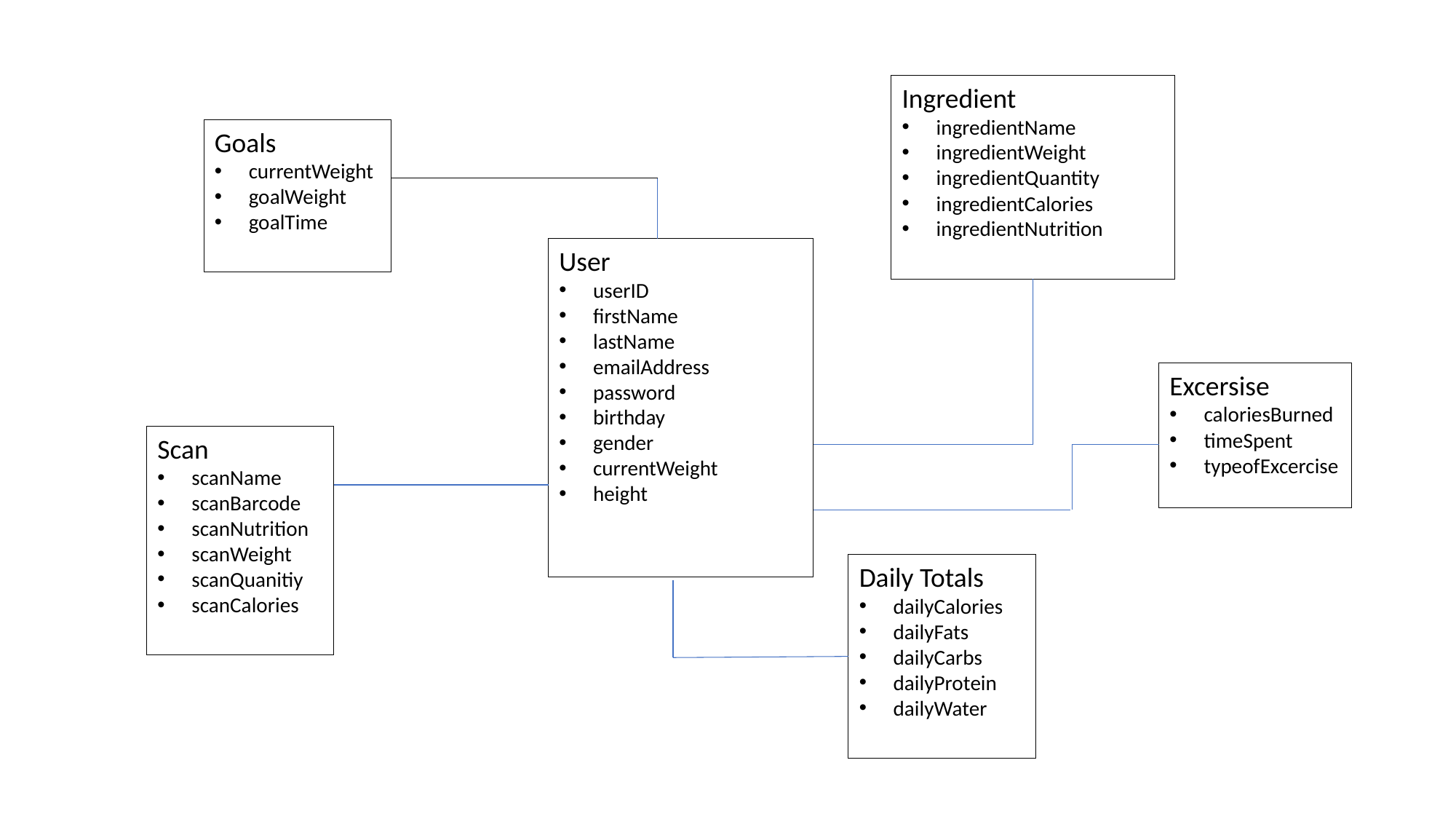

Ingredient
ingredientName
ingredientWeight
ingredientQuantity
ingredientCalories
ingredientNutrition

Goals
currentWeight
goalWeight
goalTime

User
userID
firstName
lastName
emailAddress
password
birthday
gender
currentWeight
height

Excersise
caloriesBurned
timeSpent
typeofExcercise

Scan
scanName
scanBarcode
scanNutrition
scanWeight
scanQuanitiy
scanCalories

Daily Totals
dailyCalories
dailyFats
dailyCarbs
dailyProtein
dailyWater